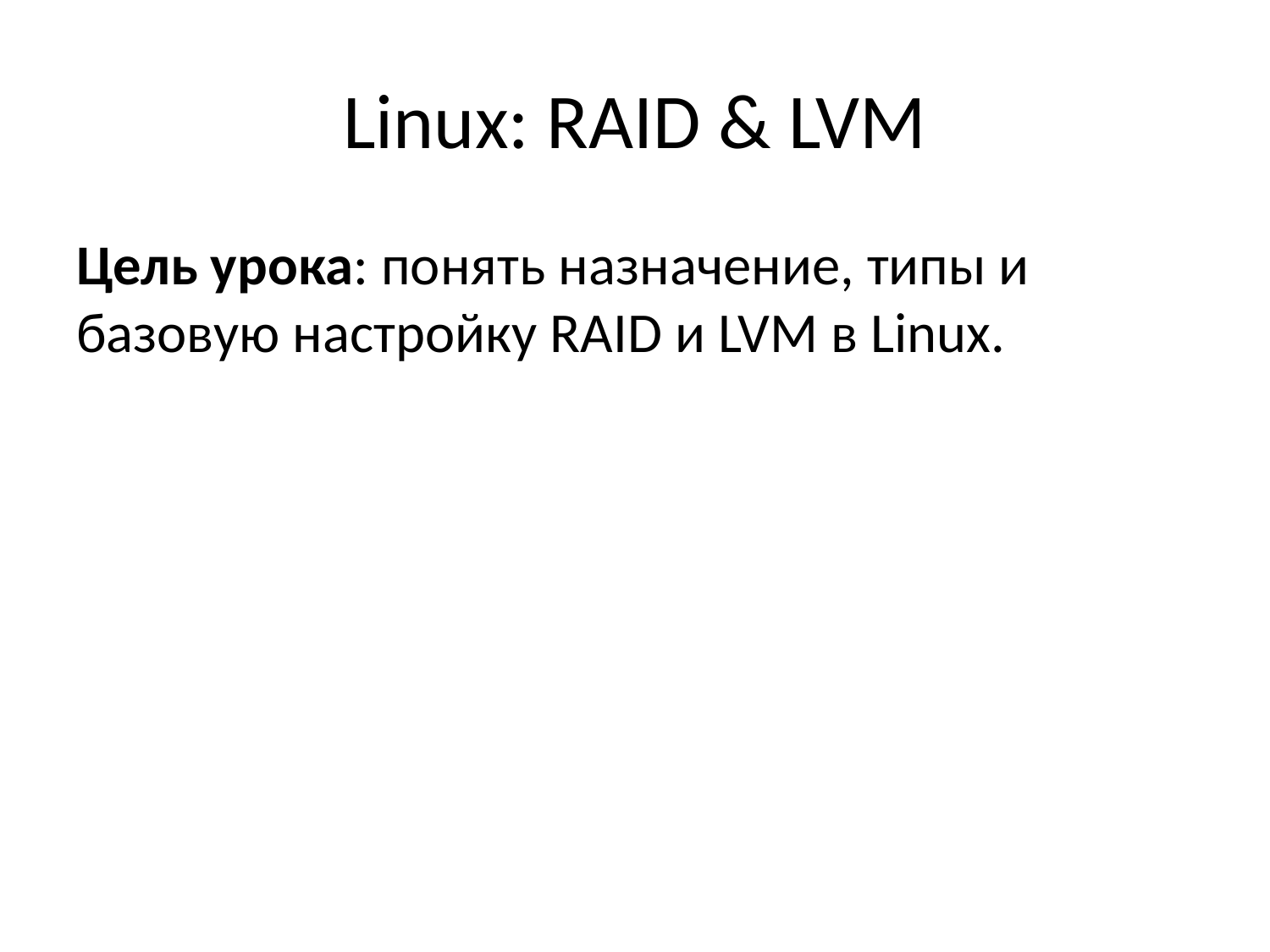

# Linux: RAID & LVM
Цель урока: понять назначение, типы и базовую настройку RAID и LVM в Linux.